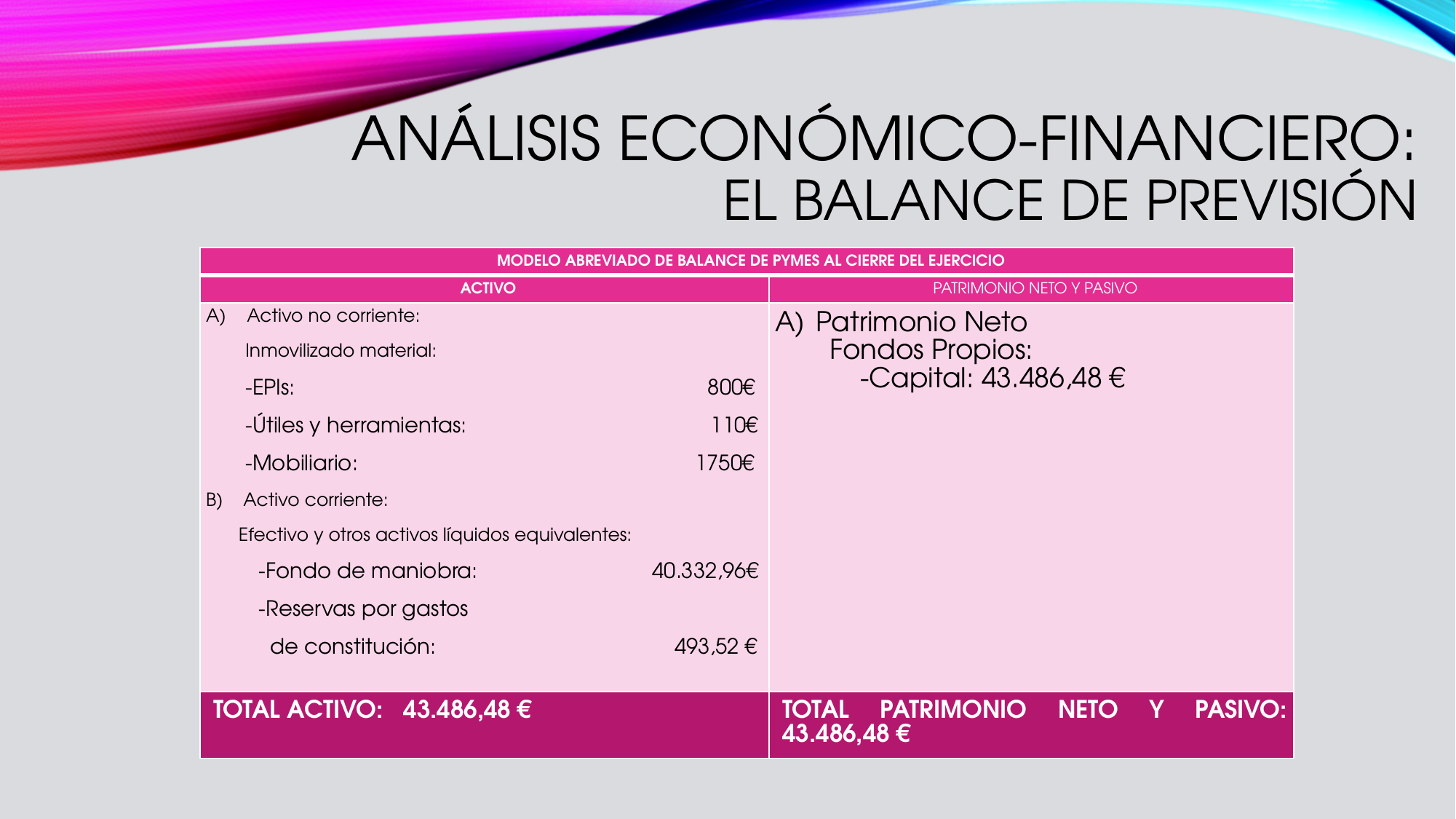

# Análisis económico-financiero: El balance de previsión
| MODELO ABREVIADO DE BALANCE DE PYMES AL CIERRE DEL EJERCICIO |  |
| --- | --- |
| ACTIVO | PATRIMONIO NETO Y PASIVO |
| Activo no corriente: Inmovilizado material: -EPIs: 800€ -Útiles y herramientas: 110€ -Mobiliario: 1750€ B) Activo corriente: Efectivo y otros activos líquidos equivalentes: -Fondo de maniobra: 40.332,96€ -Reservas por gastos de constitución: 493,52 € | Patrimonio Neto Fondos Propios: -Capital: 43.486,48 € |
| TOTAL ACTIVO: 43.486,48 € | TOTAL PATRIMONIO NETO Y PASIVO: 43.486,48 € |